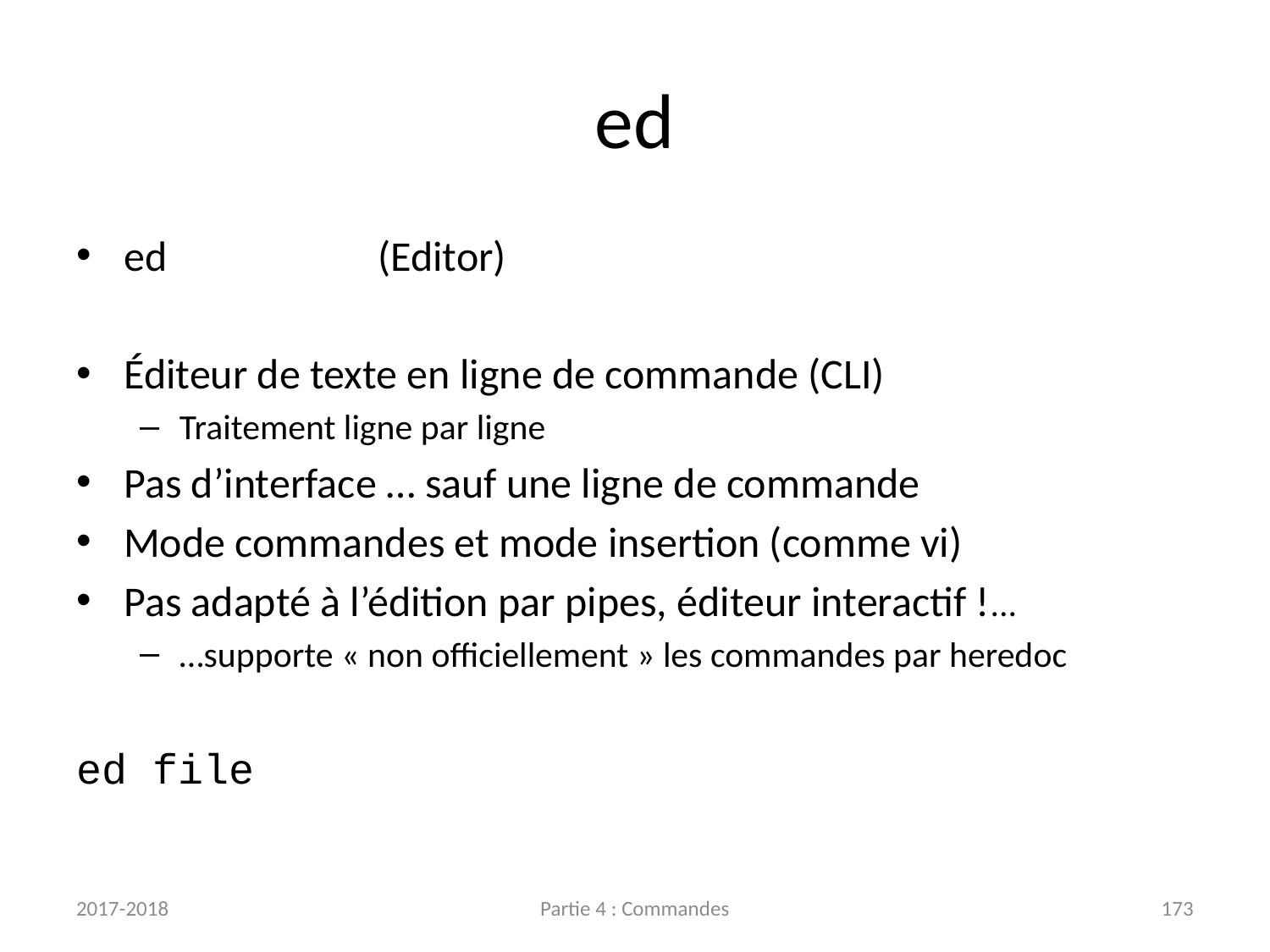

# ed
ed		(Editor)

Éditeur de texte en ligne de commande (CLI)
Traitement ligne par ligne
Pas d’interface … sauf une ligne de commande
Mode commandes et mode insertion (comme vi)
Pas adapté à l’édition par pipes, éditeur interactif !...
…supporte « non officiellement » les commandes par heredoc

ed file
2017-2018
Partie 4 : Commandes
173